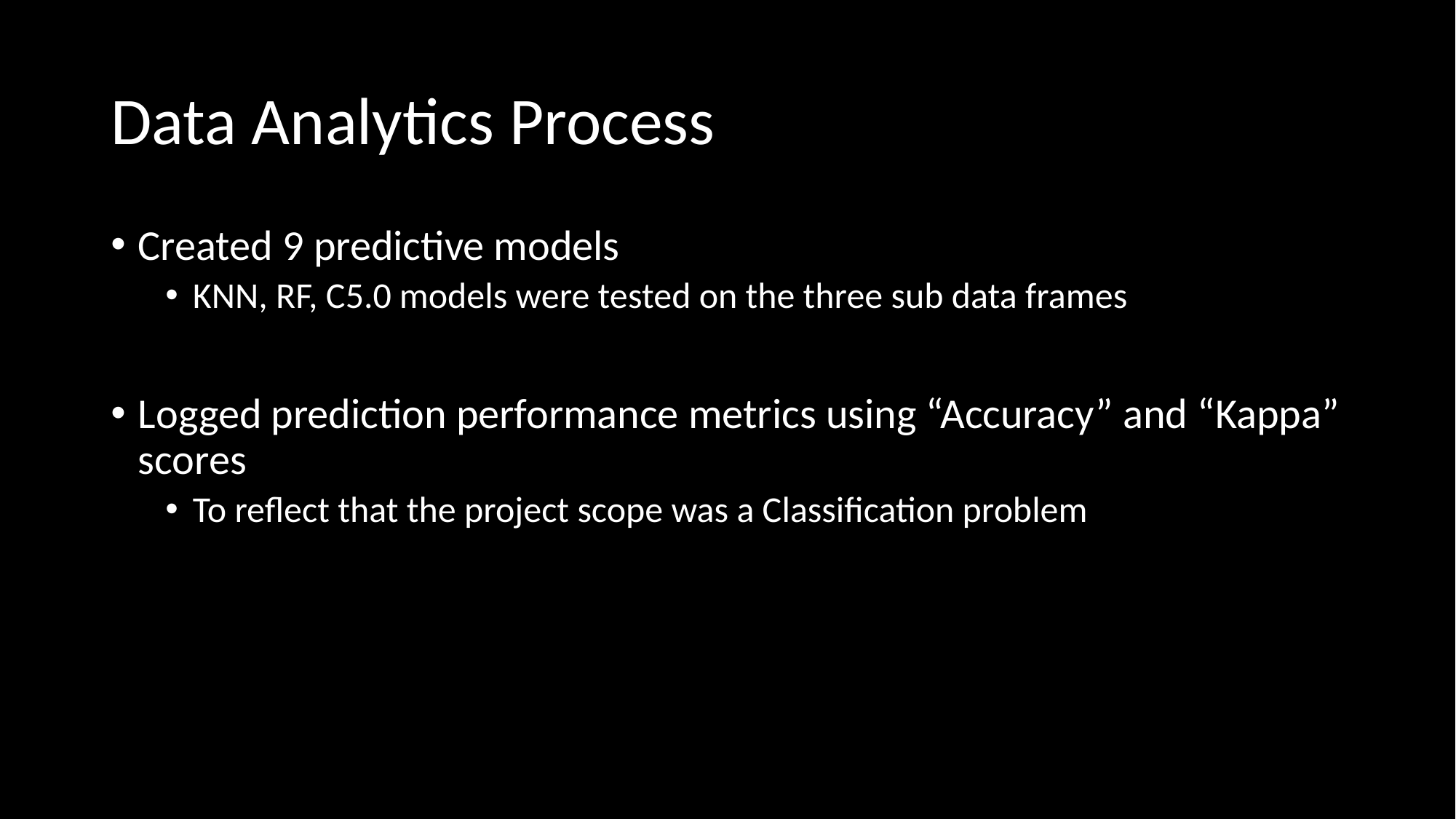

# Data Analytics Process
Created 9 predictive models
KNN, RF, C5.0 models were tested on the three sub data frames

Logged prediction performance metrics using “Accuracy” and “Kappa” scores
To reflect that the project scope was a Classification problem